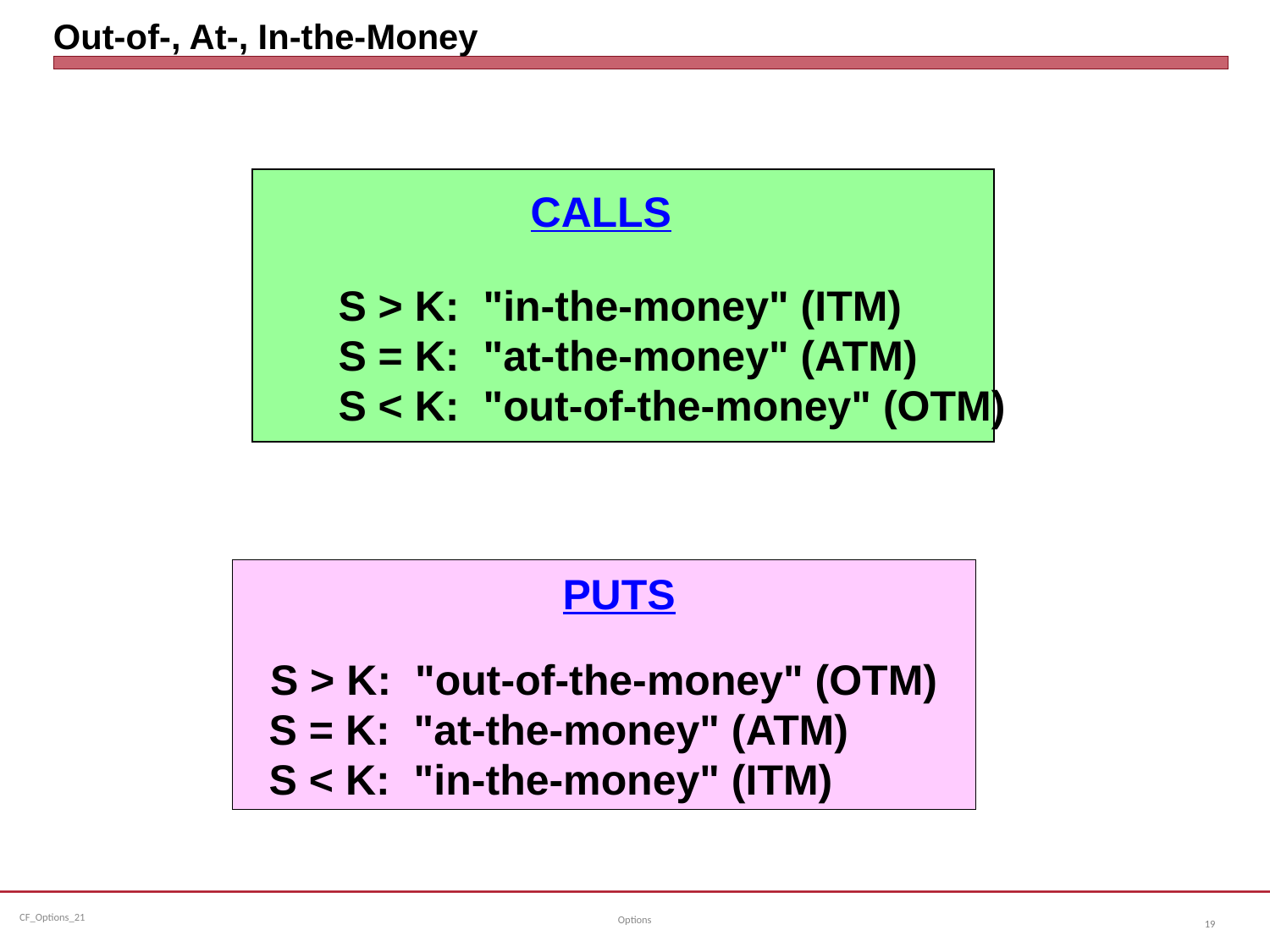

# Out-of-, At-, In-the-Money

CALLS

			    S > K:  "in-the-money" (ITM)
			    S = K:  "at-the-money" (ATM)
			    S < K:  "out-of-the-money" (OTM)
  PUTS

S > K:  "out-of-the-money" (OTM)
  S = K:  "at-the-money" (ATM)
  S < K:  "in-the-money" (ITM)
Options
19